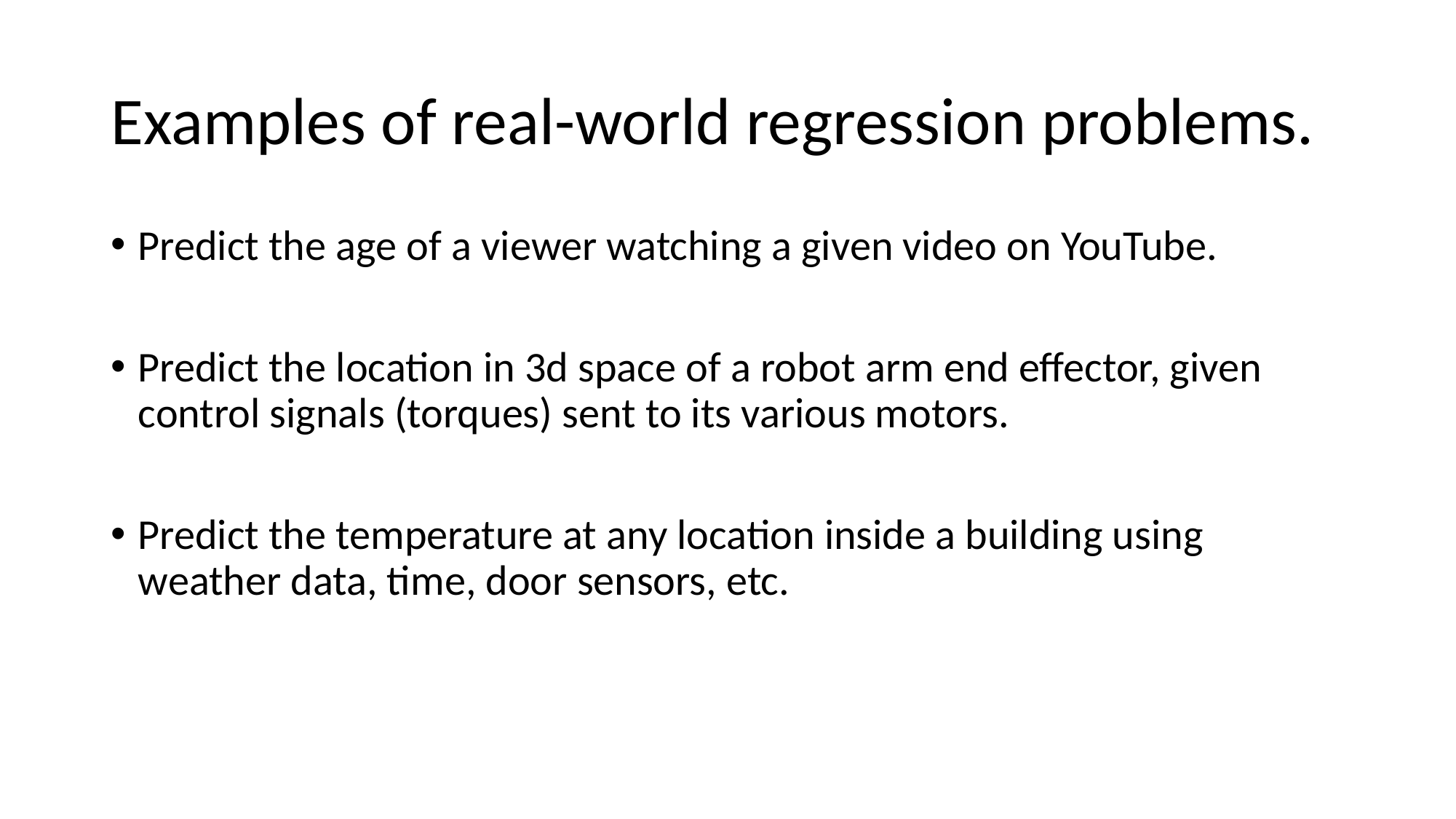

# Examples of real-world regression problems.
Predict the age of a viewer watching a given video on YouTube.

Predict the location in 3d space of a robot arm end effector, given control signals (torques) sent to its various motors.

Predict the temperature at any location inside a building using weather data, time, door sensors, etc.